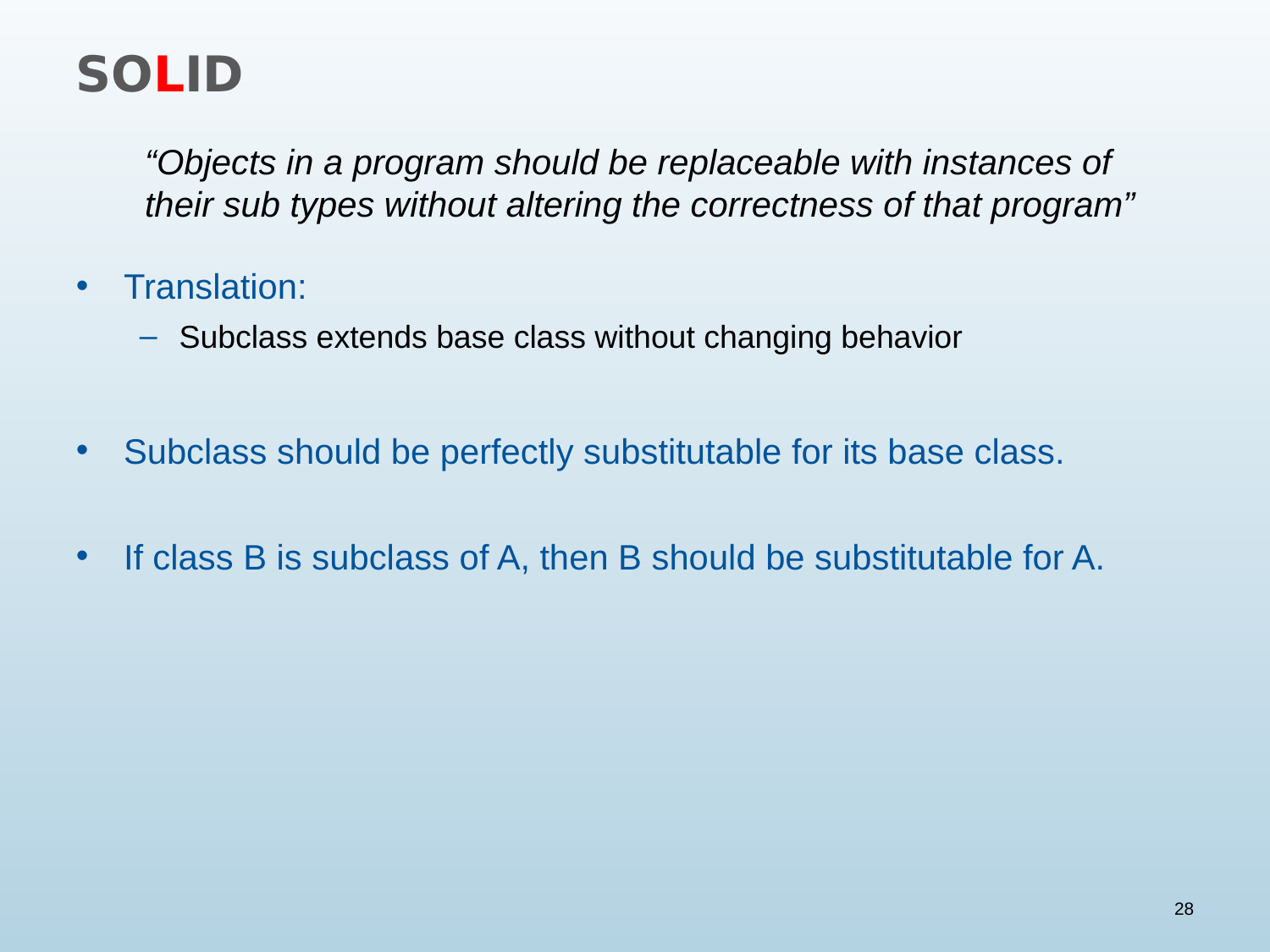

# SOLID
“Objects in a program should be replaceable with instances of their sub types without altering the correctness of that program”
Translation:
Subclass extends base class without changing behavior

Subclass should be perfectly substitutable for its base class.

If class B is subclass of A, then B should be substitutable for A.